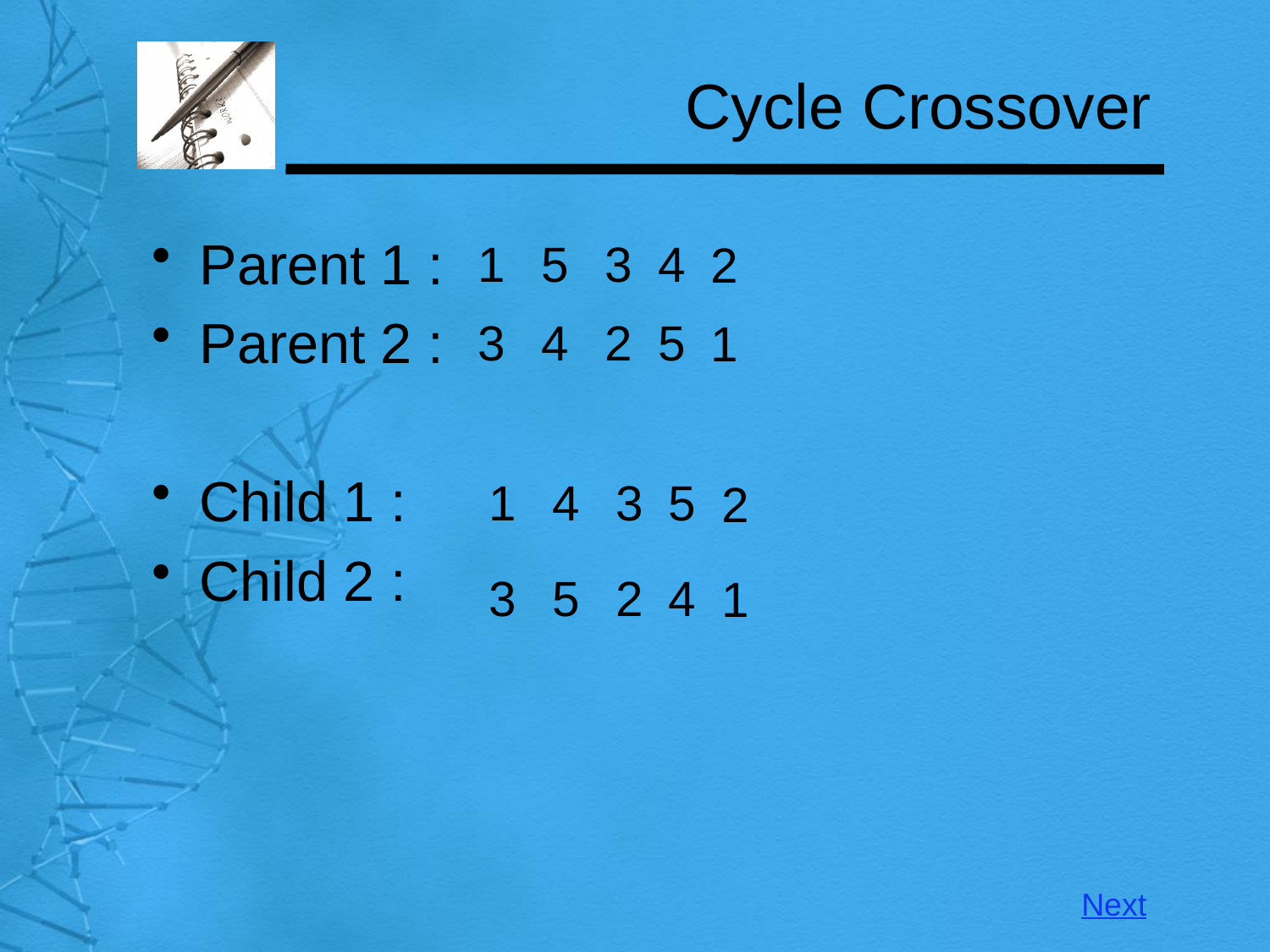

# Cycle Crossover
Parent 1 :
Parent 2 :

Child 1 :
Child 2 :
1
5
3
4
2
3
4
2
5
1
1
4
3
5
2
3
5
2
4
1
Next